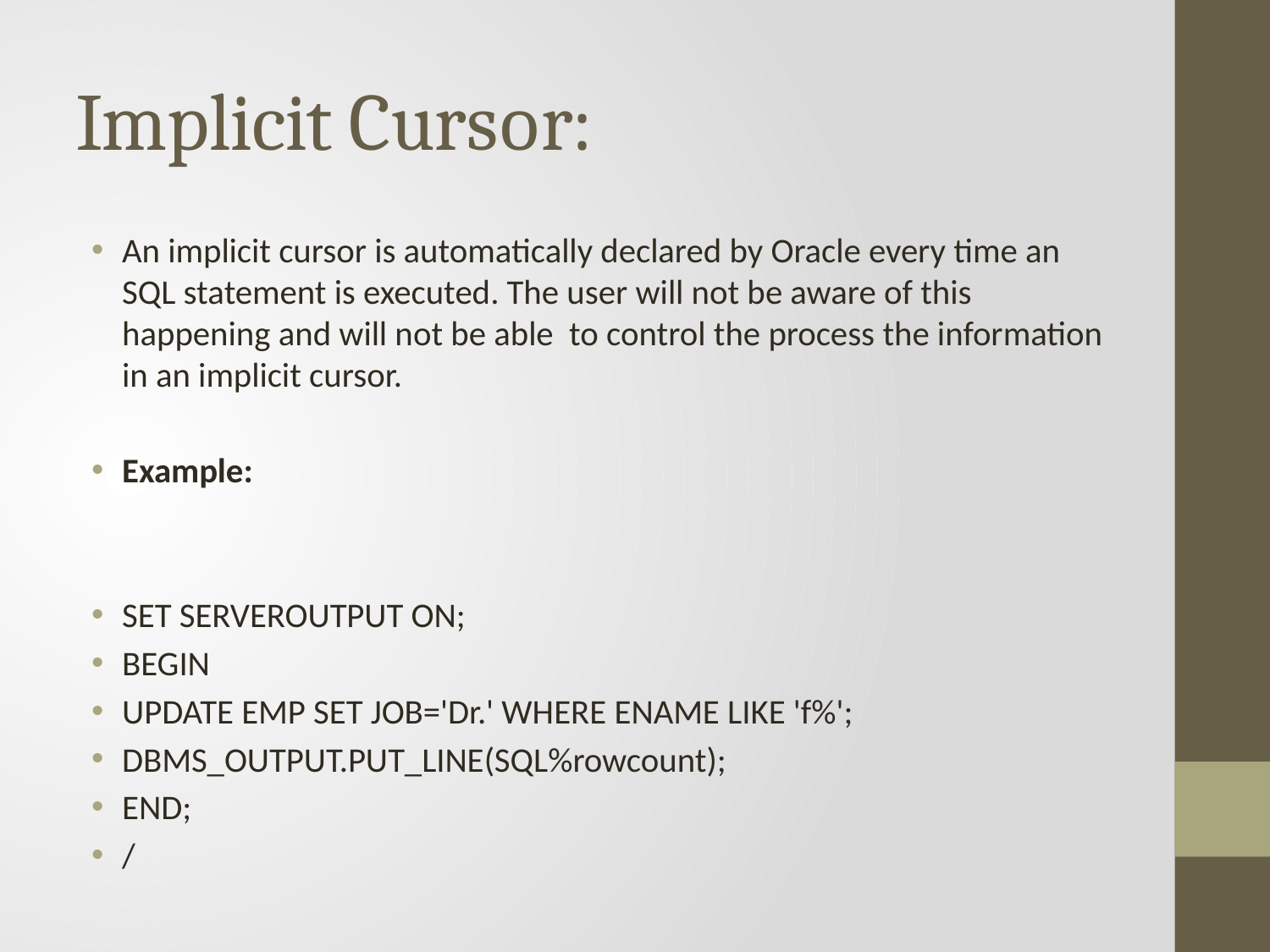

# Implicit Cursor:
An implicit cursor is automatically declared by Oracle every time an SQL statement is executed. The user will not be aware of this happening and will not be able  to control the process the information in an implicit cursor.

Example:

SET SERVEROUTPUT ON;
BEGIN
UPDATE EMP SET JOB='Dr.' WHERE ENAME LIKE 'f%';
DBMS_OUTPUT.PUT_LINE(SQL%rowcount);
END;
/